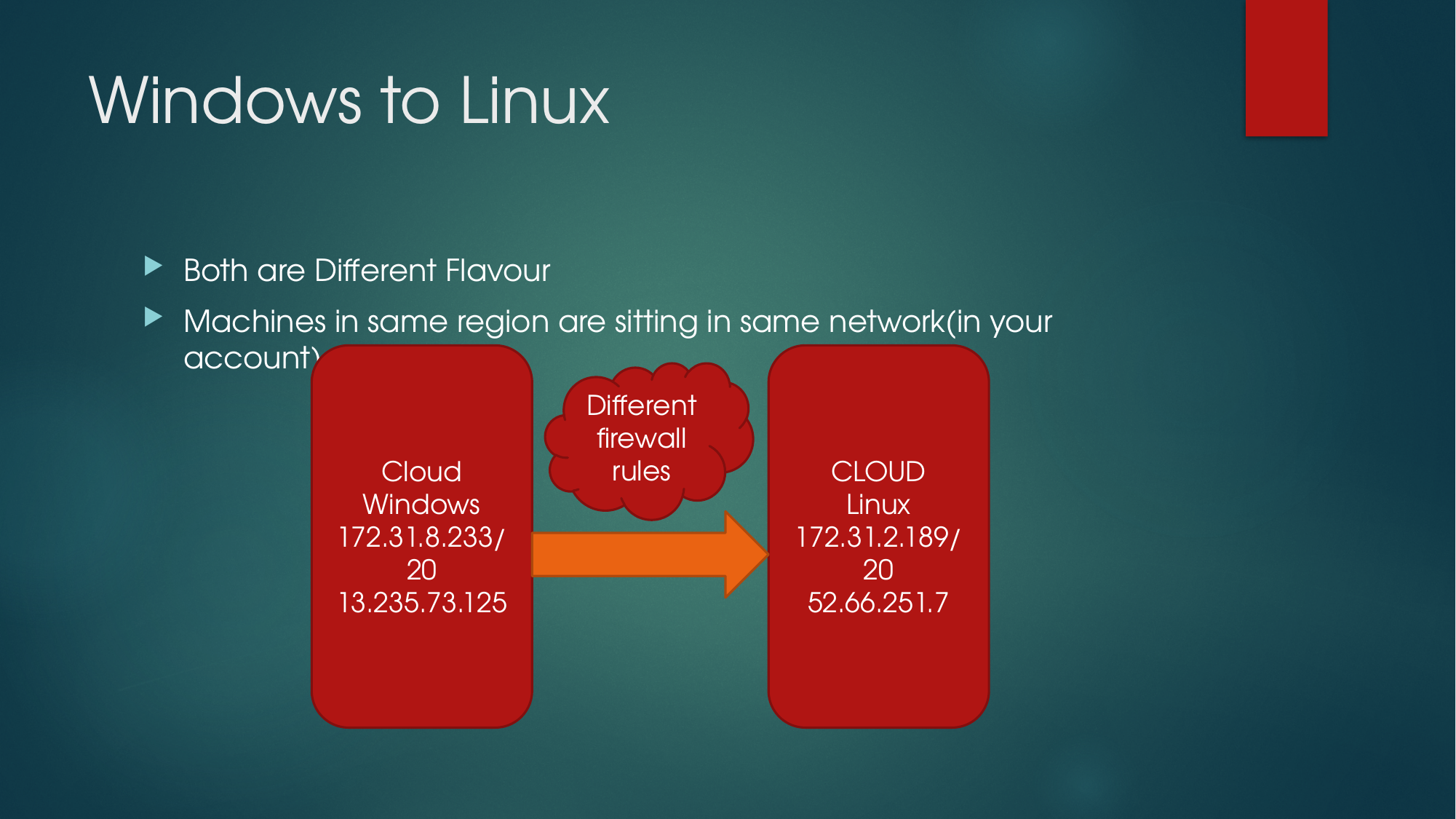

# Windows to Linux
Both are Different Flavour
Machines in same region are sitting in same network(in your account)
Cloud
Windows
172.31.8.233/20
13.235.73.125
CLOUD
Linux
172.31.2.189/20
52.66.251.7
Different firewall rules